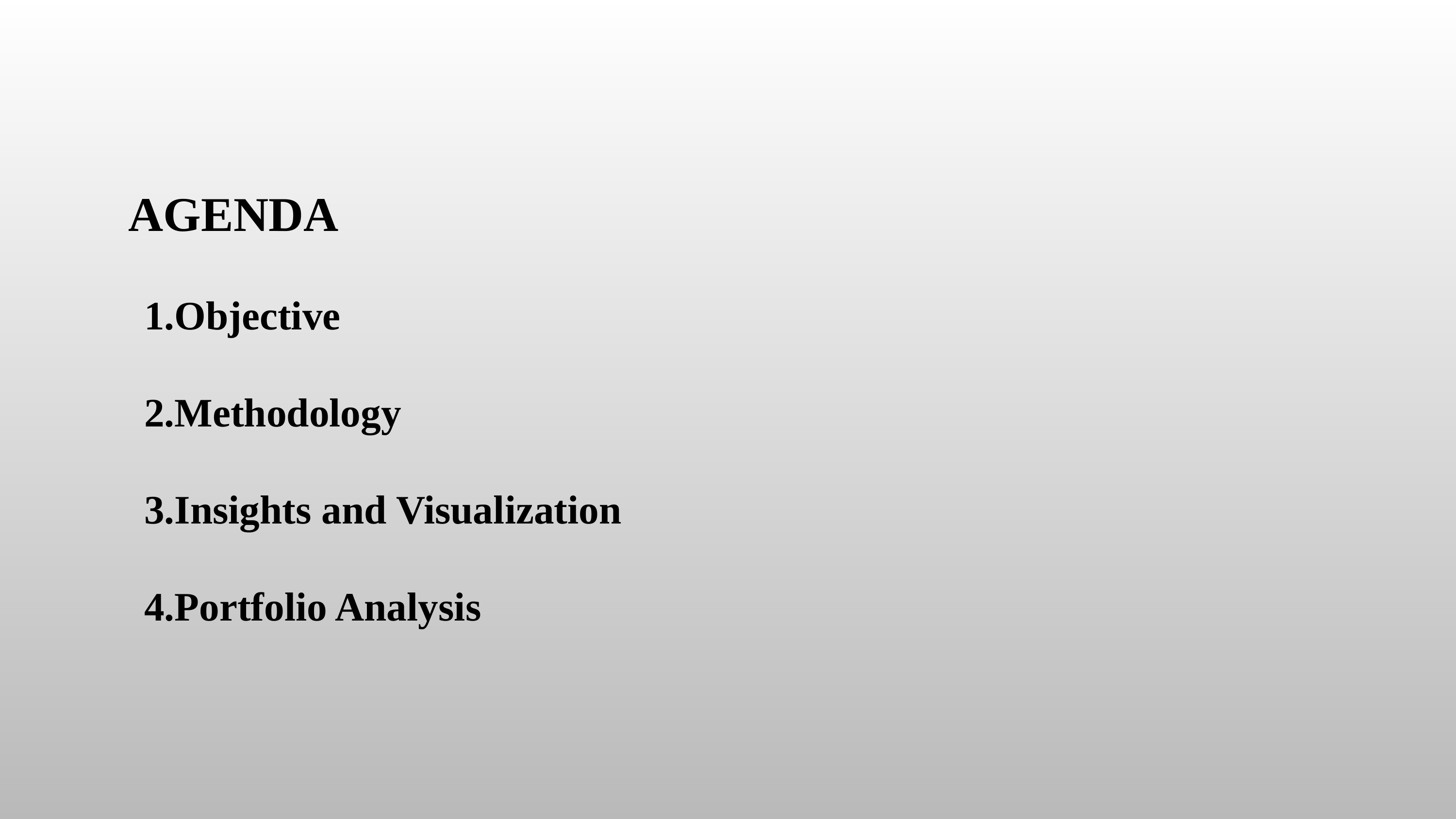

AGENDA

Objective

Methodology

Insights and Visualization

Portfolio Analysis